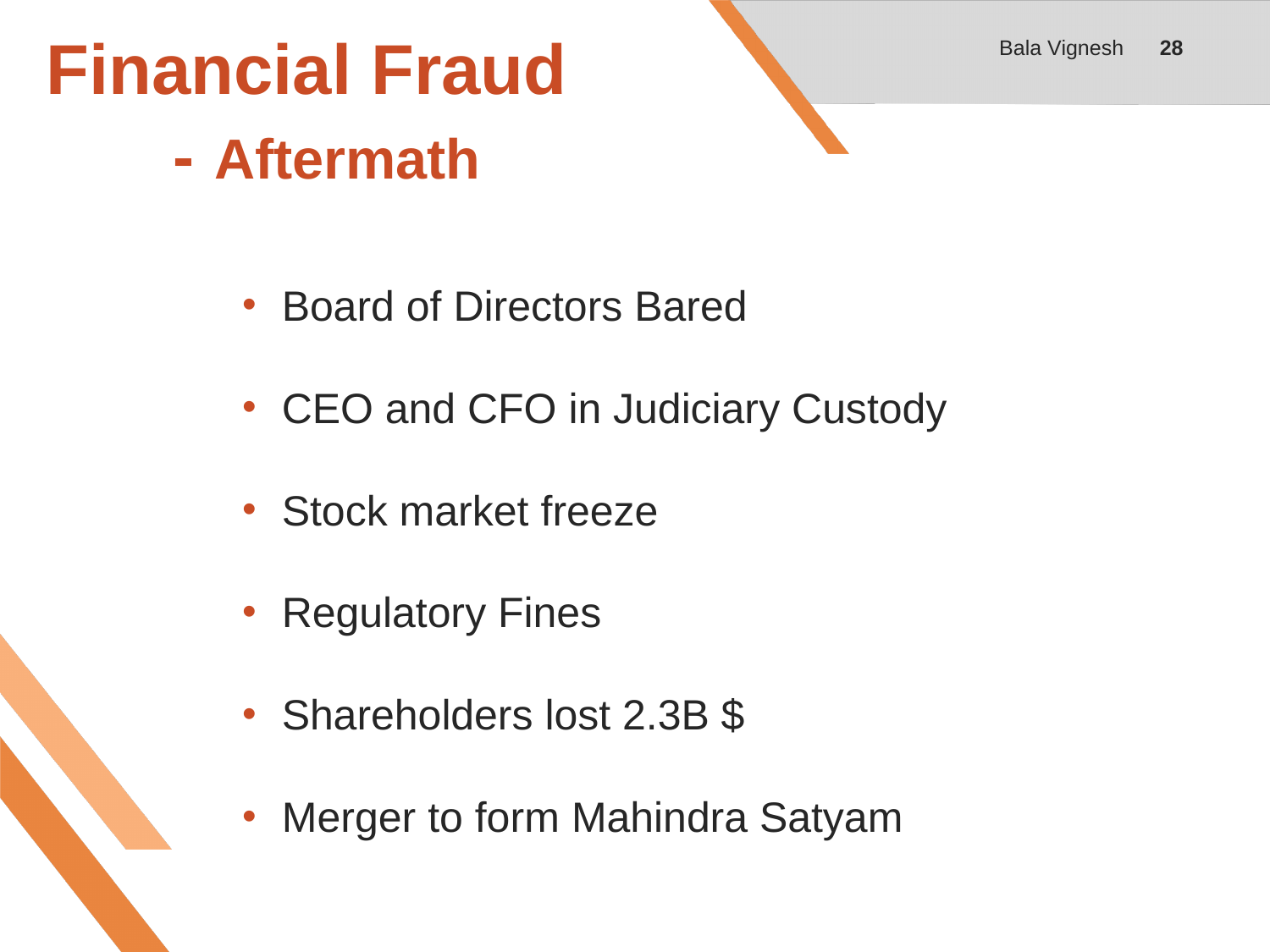

Bala Vignesh
28
# Financial Fraud - Aftermath
Board of Directors Bared
CEO and CFO in Judiciary Custody
Stock market freeze
Regulatory Fines
Shareholders lost 2.3B $
Merger to form Mahindra Satyam